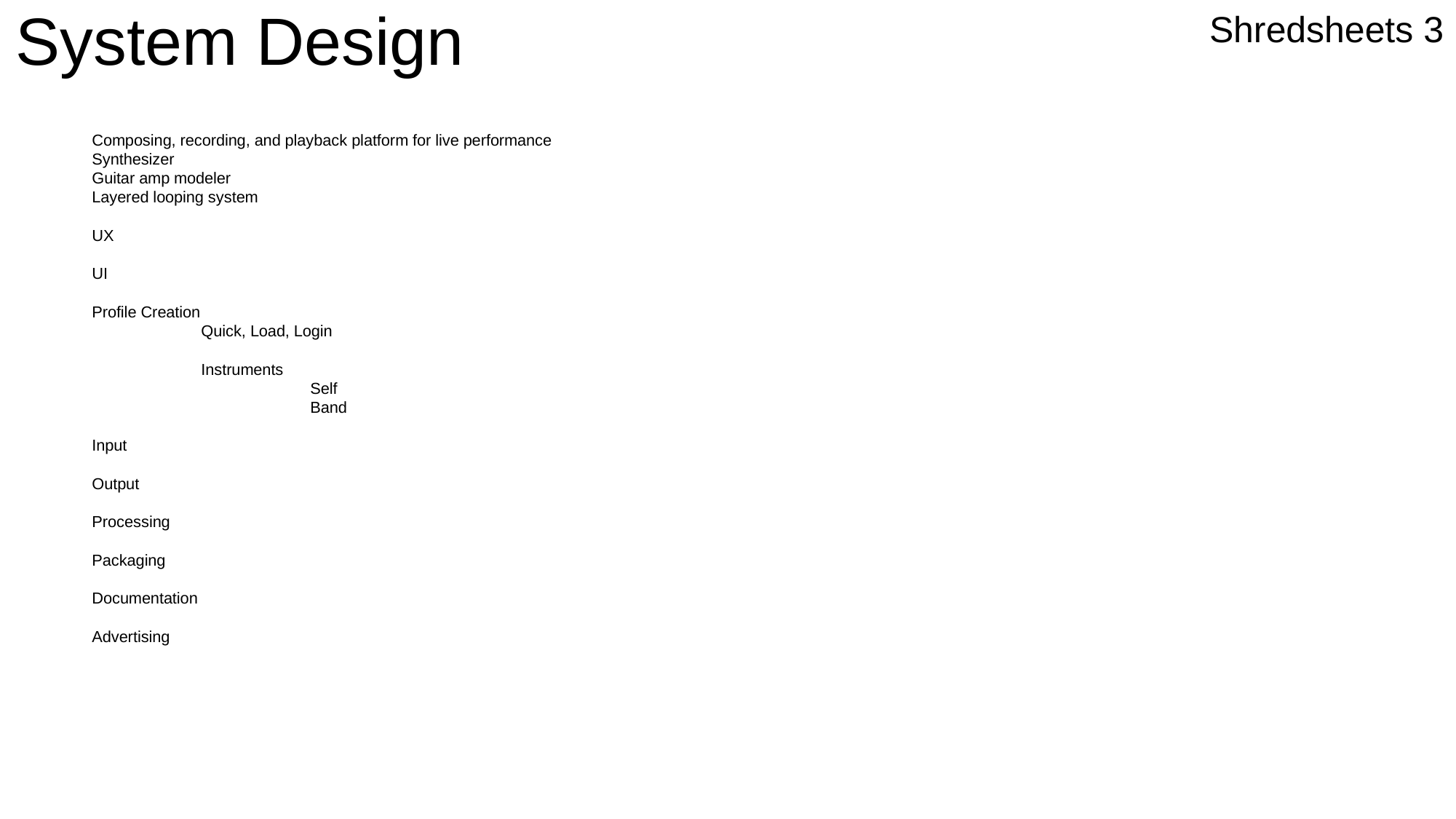

# System Design
Composing, recording, and playback platform for live performance
Synthesizer
Guitar amp modeler
Layered looping system

UX

UI

Profile Creation
	Quick, Load, Login

	Instruments
		Self
		Band

Input

Output

Processing

Packaging

Documentation

Advertising